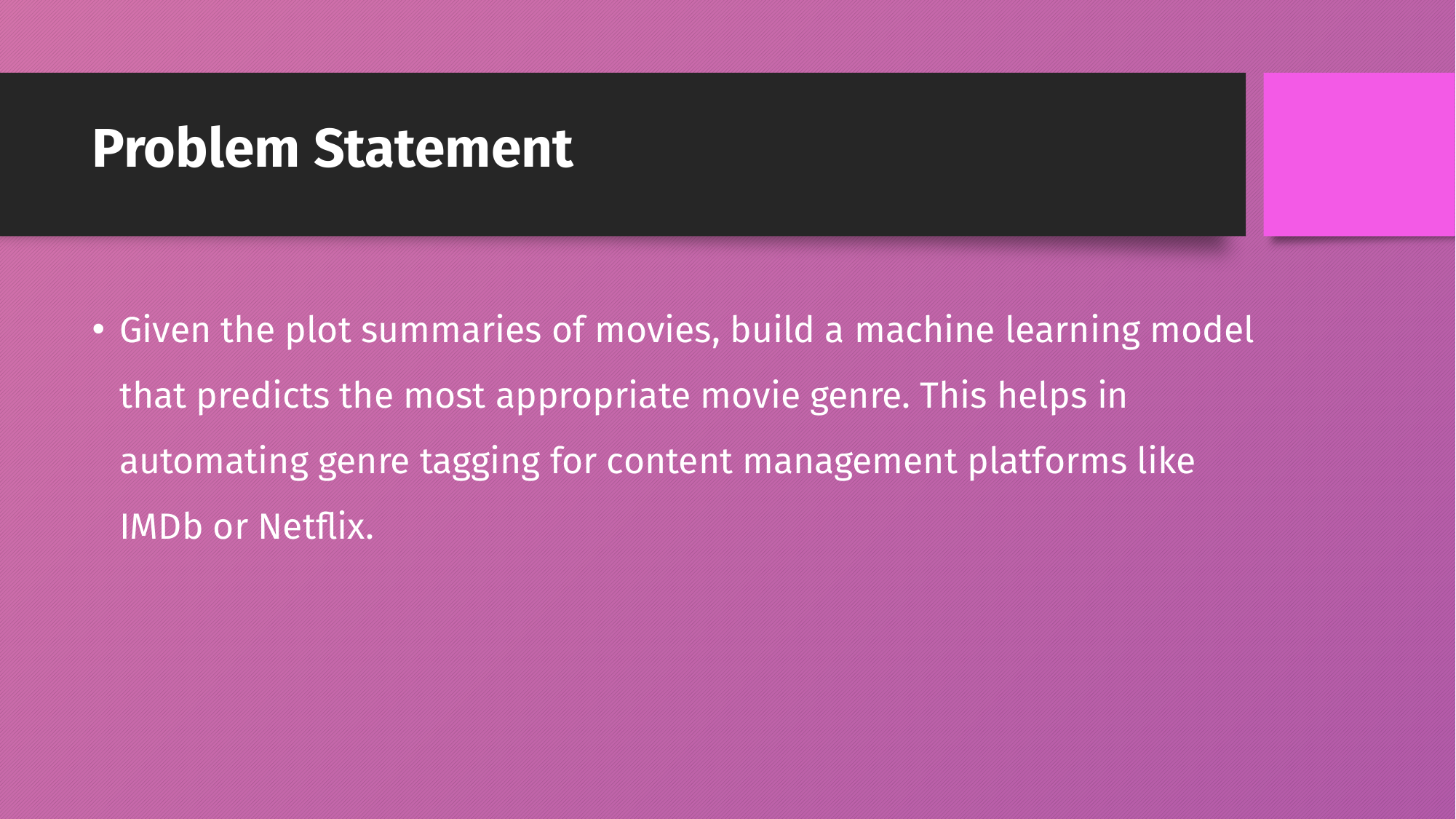

# Problem Statement
Given the plot summaries of movies, build a machine learning model that predicts the most appropriate movie genre. This helps in automating genre tagging for content management platforms like IMDb or Netflix.